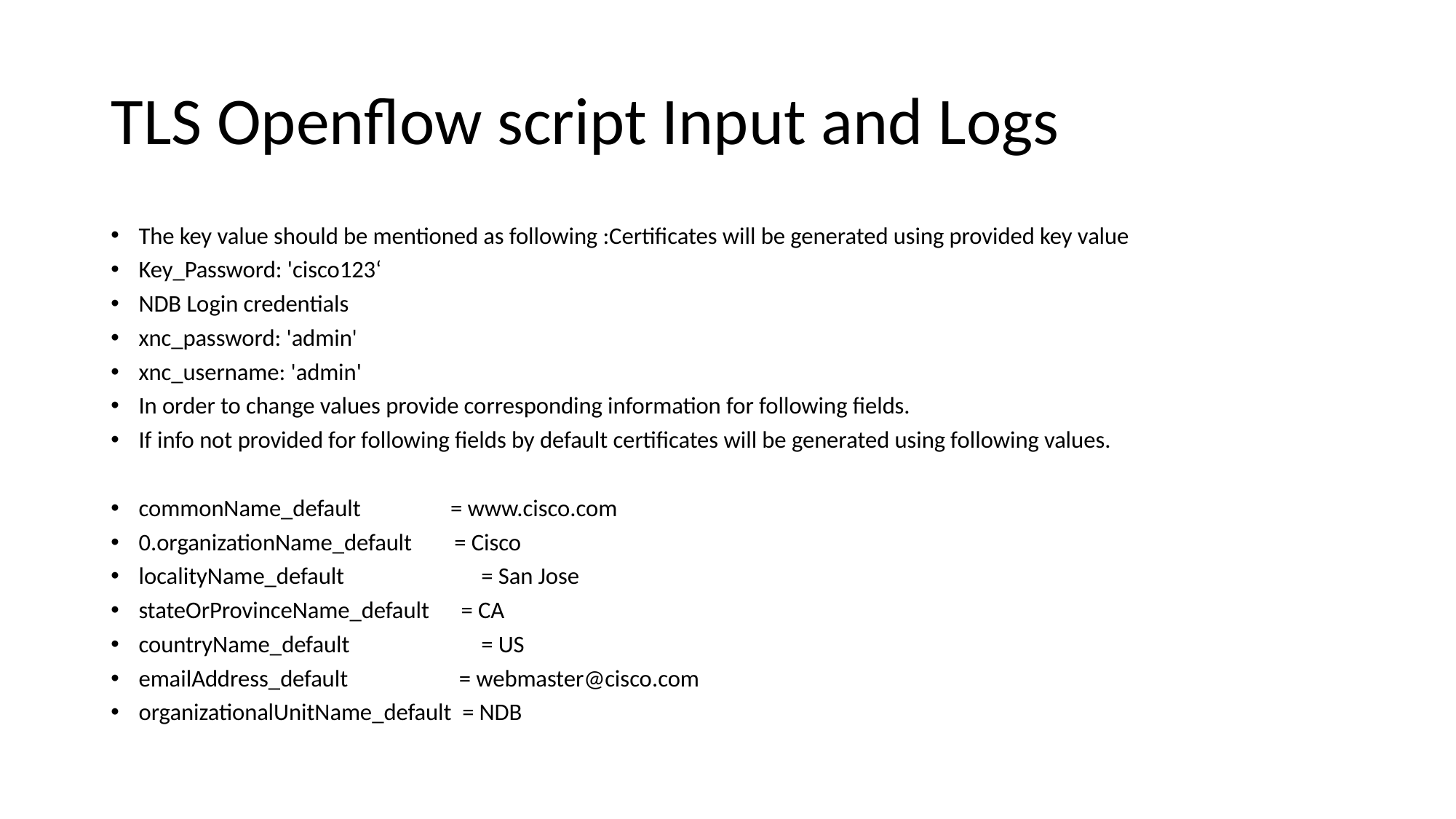

# TLS Openflow script Input and Logs
The key value should be mentioned as following :Certificates will be generated using provided key value
Key_Password: 'cisco123‘
NDB Login credentials
xnc_password: 'admin'
xnc_username: 'admin'
In order to change values provide corresponding information for following fields.
If info not provided for following fields by default certificates will be generated using following values.

commonName_default                 = www.cisco.com
0.organizationName_default        = Cisco
localityName_default            	       = San Jose
stateOrProvinceName_default      = CA
countryName_default             	       = US
emailAddress_default                     = webmaster@cisco.com
organizationalUnitName_default  = NDB